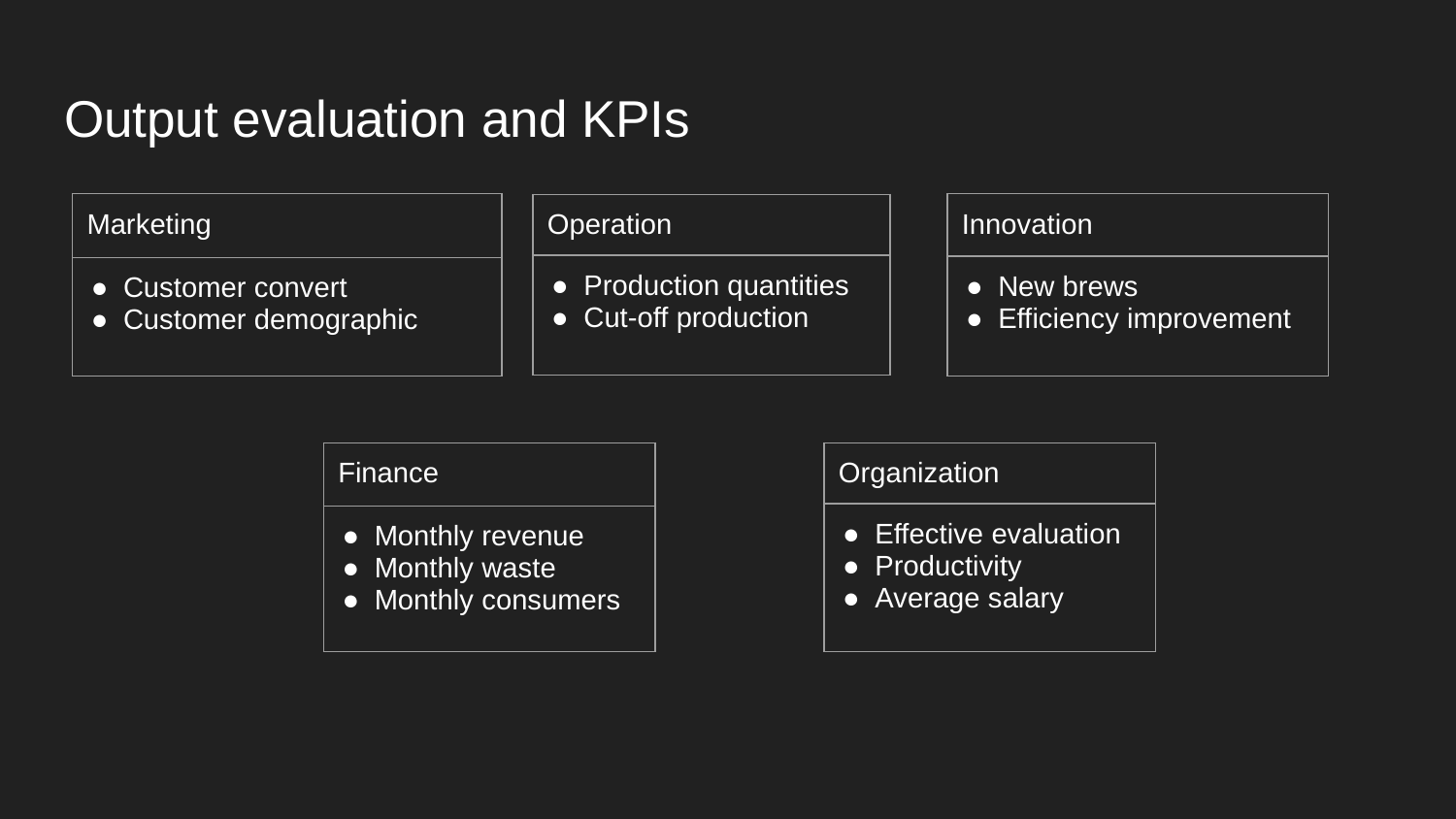

# Output evaluation and KPIs
| Marketing |
| --- |
| Customer convert Customer demographic |
| Innovation |
| --- |
| New brews Efficiency improvement |
| Operation |
| --- |
| Production quantities Cut-off production |
| Finance |
| --- |
| Monthly revenue Monthly waste Monthly consumers |
| Organization |
| --- |
| Effective evaluation Productivity Average salary |